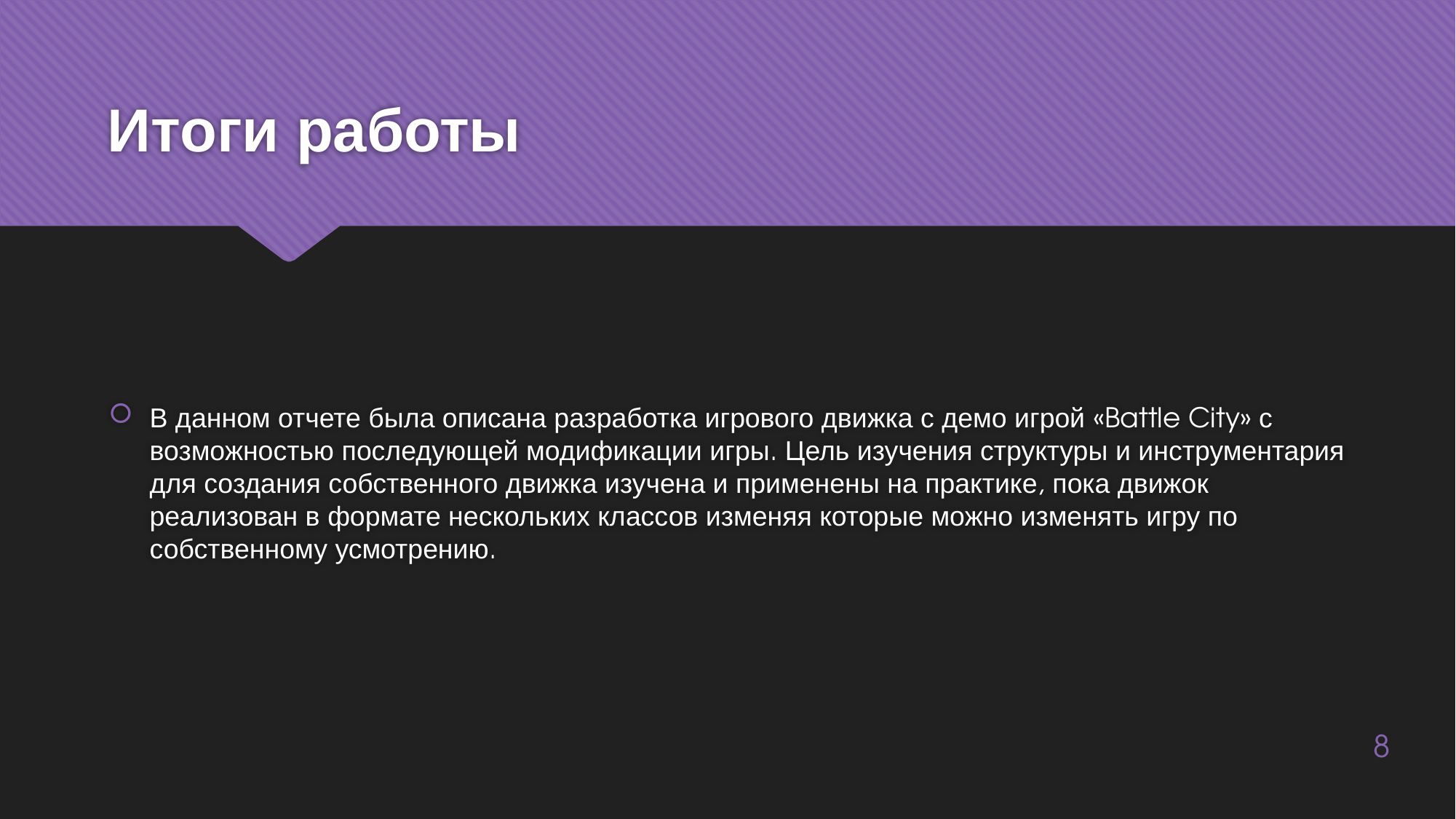

# Итоги работы
В данном отчете была описана разработка игрового движка с демо игрой «Battle City» с возможностью последующей модификации игры. Цель изучения структуры и инструментария для создания собственного движка изучена и применены на практике, пока движок реализован в формате нескольких классов изменяя которые можно изменять игру по собственному усмотрению.
8